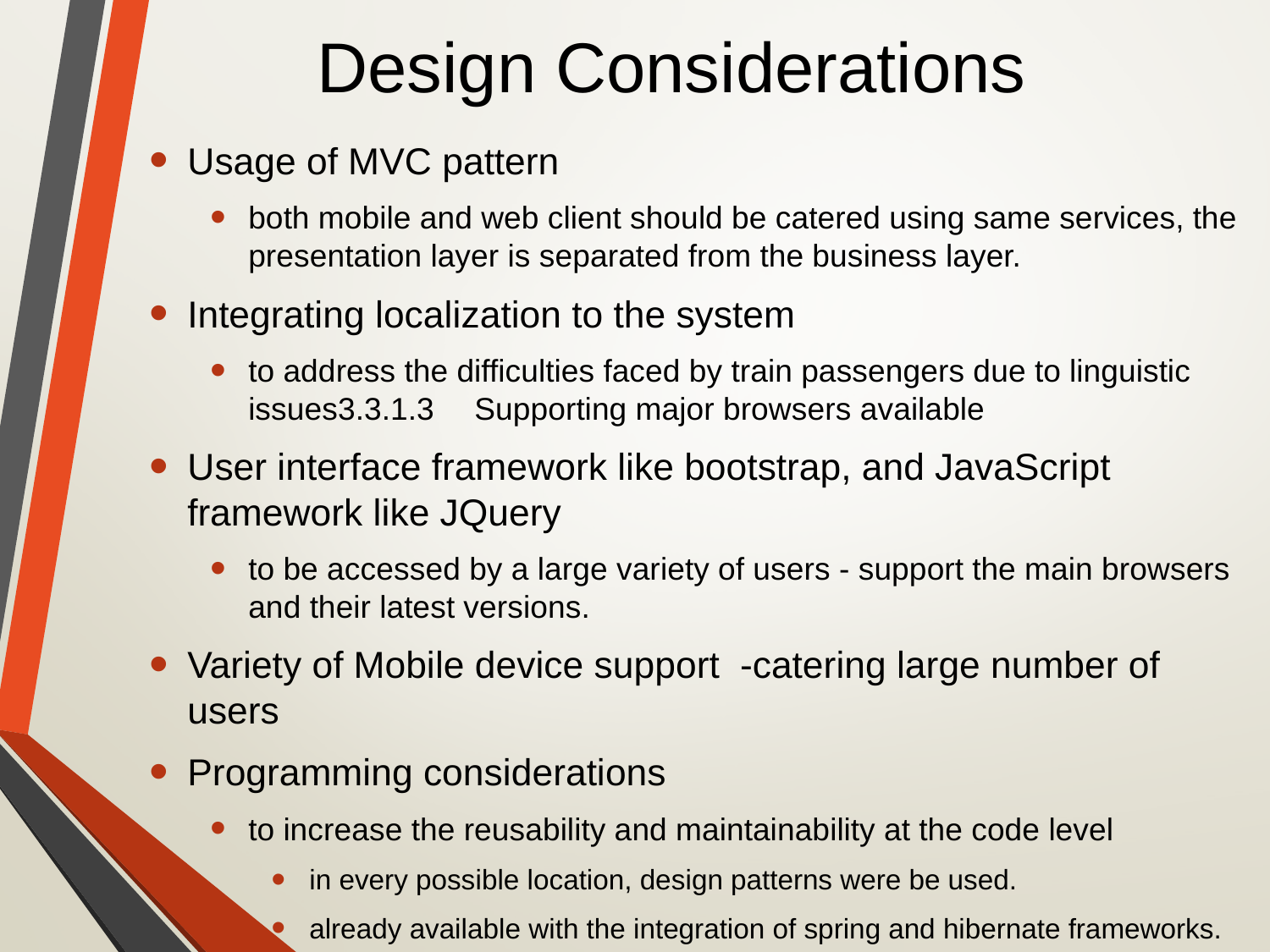

# Design Considerations
Usage of MVC pattern
both mobile and web client should be catered using same services, the presentation layer is separated from the business layer.
Integrating localization to the system
to address the difficulties faced by train passengers due to linguistic issues3.3.1.3	Supporting major browsers available
User interface framework like bootstrap, and JavaScript framework like JQuery
to be accessed by a large variety of users - support the main browsers and their latest versions.
Variety of Mobile device support  -catering large number of users
Programming considerations
to increase the reusability and maintainability at the code level
in every possible location, design patterns were be used.
already available with the integration of spring and hibernate frameworks.